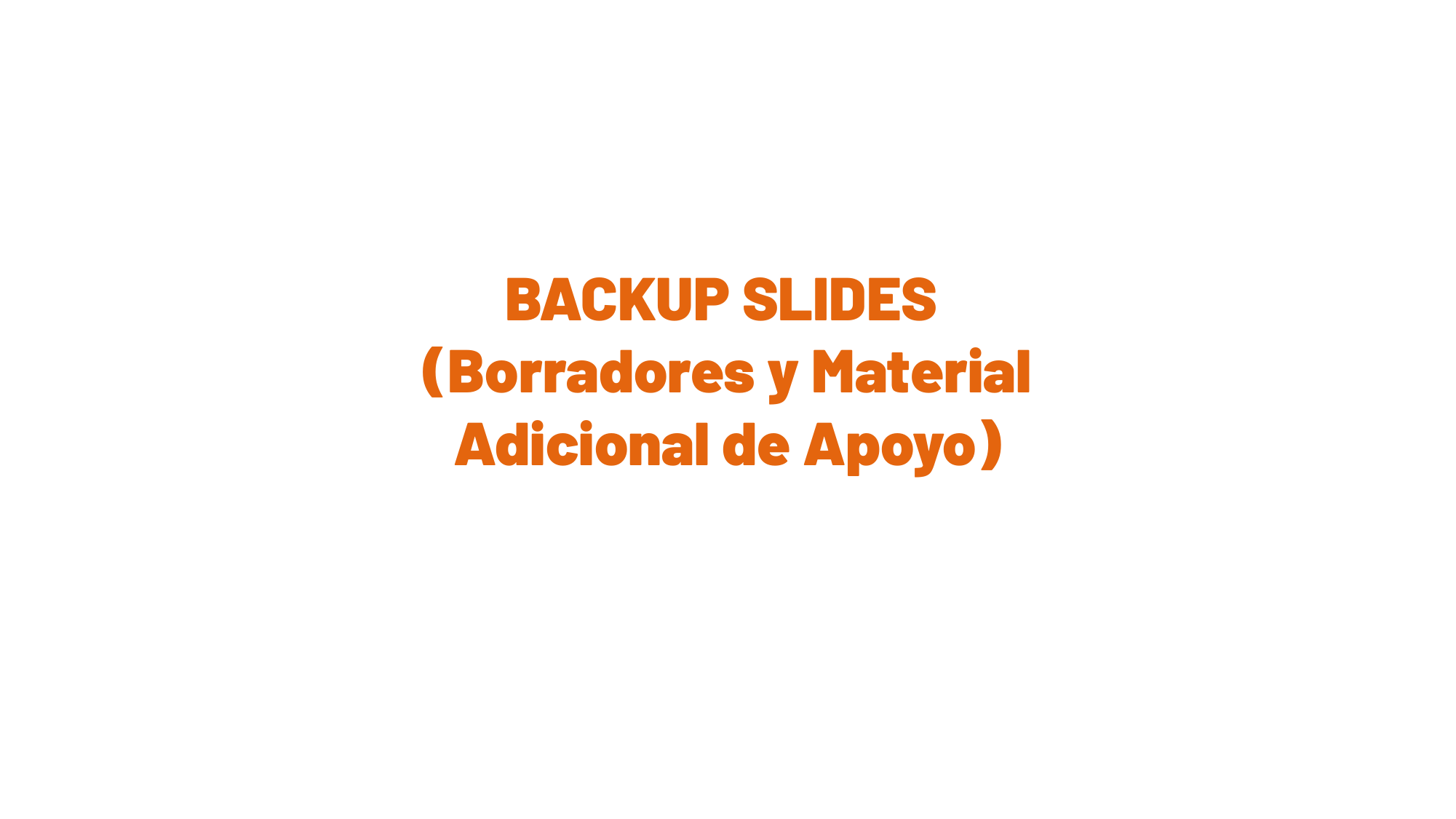

BACKUP SLIDES
(Borradores y Material Adicional de Apoyo)